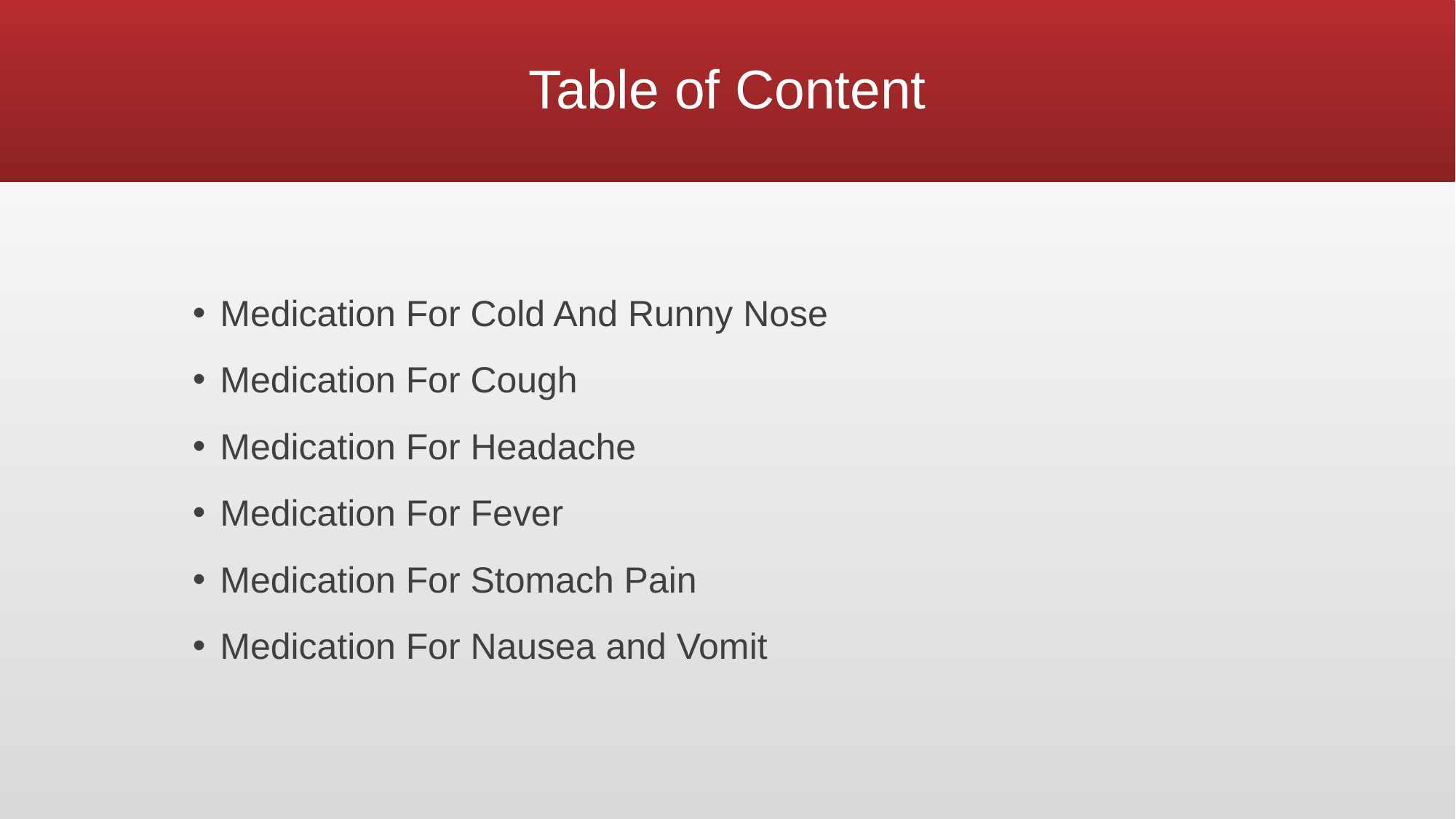

# Table of Content

Medication For Cold And Runny Nose
Medication For Cough
Medication For Headache
Medication For Fever
Medication For Stomach Pain
Medication For Nausea and Vomit